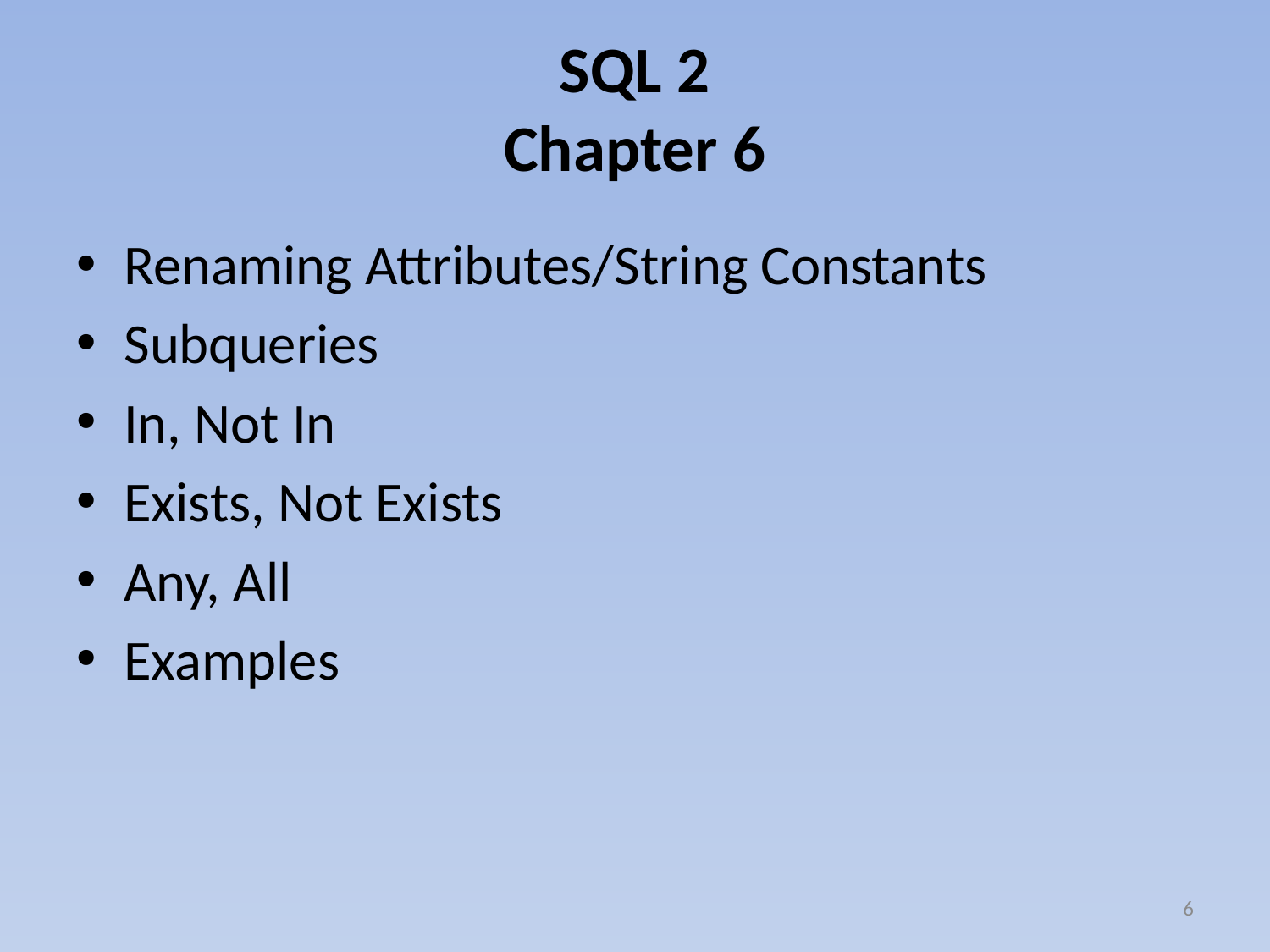

# SQL 2 Chapter 6
Renaming Attributes/String Constants
Subqueries
In, Not In
Exists, Not Exists
Any, All
Examples

6